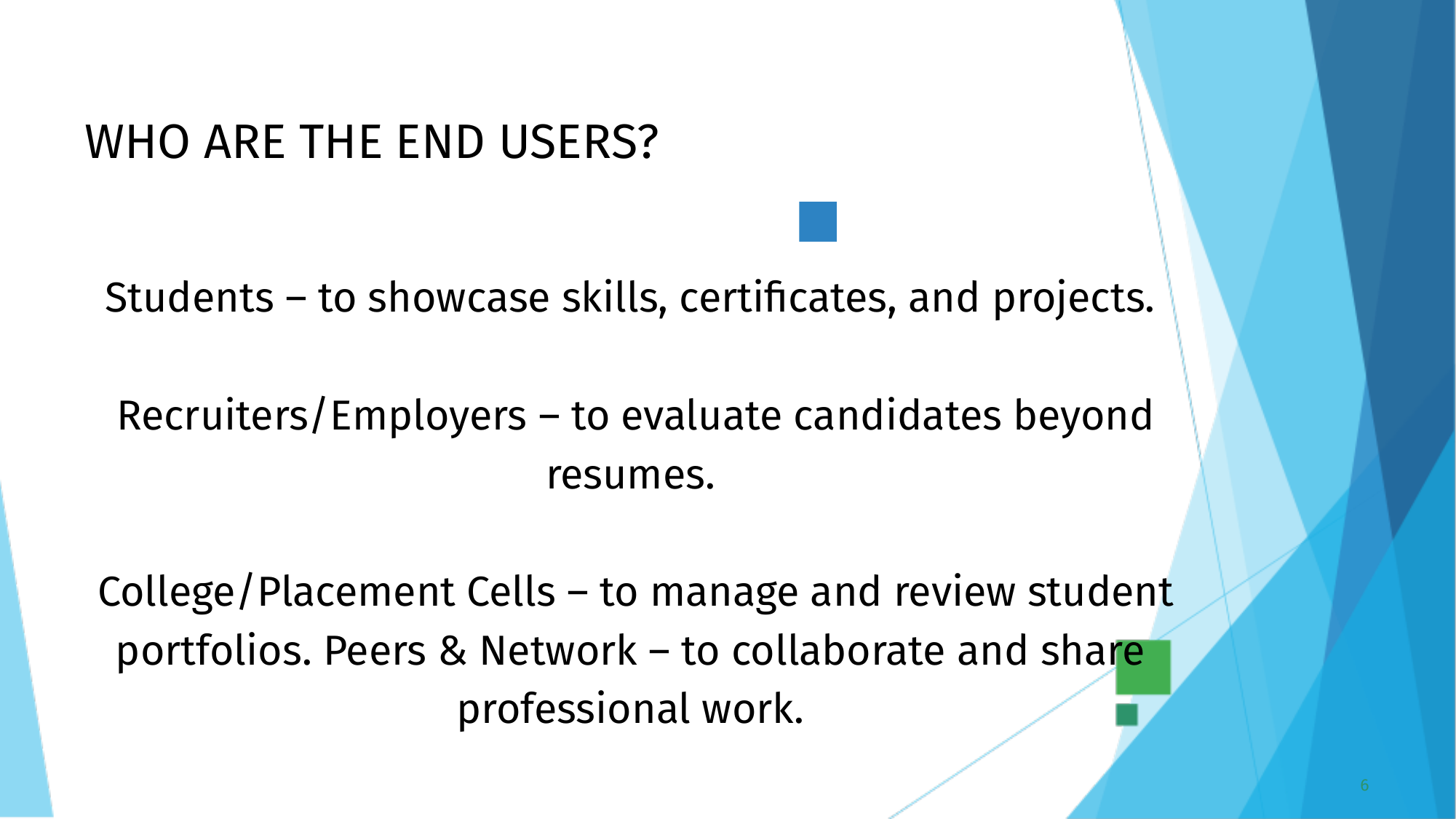

WHO ARE THE END USERS?

Students – to showcase skills, certificates, and projects.

 Recruiters/Employers – to evaluate candidates beyond resumes.

 College/Placement Cells – to manage and review student portfolios. Peers & Network – to collaborate and share professional work.

6